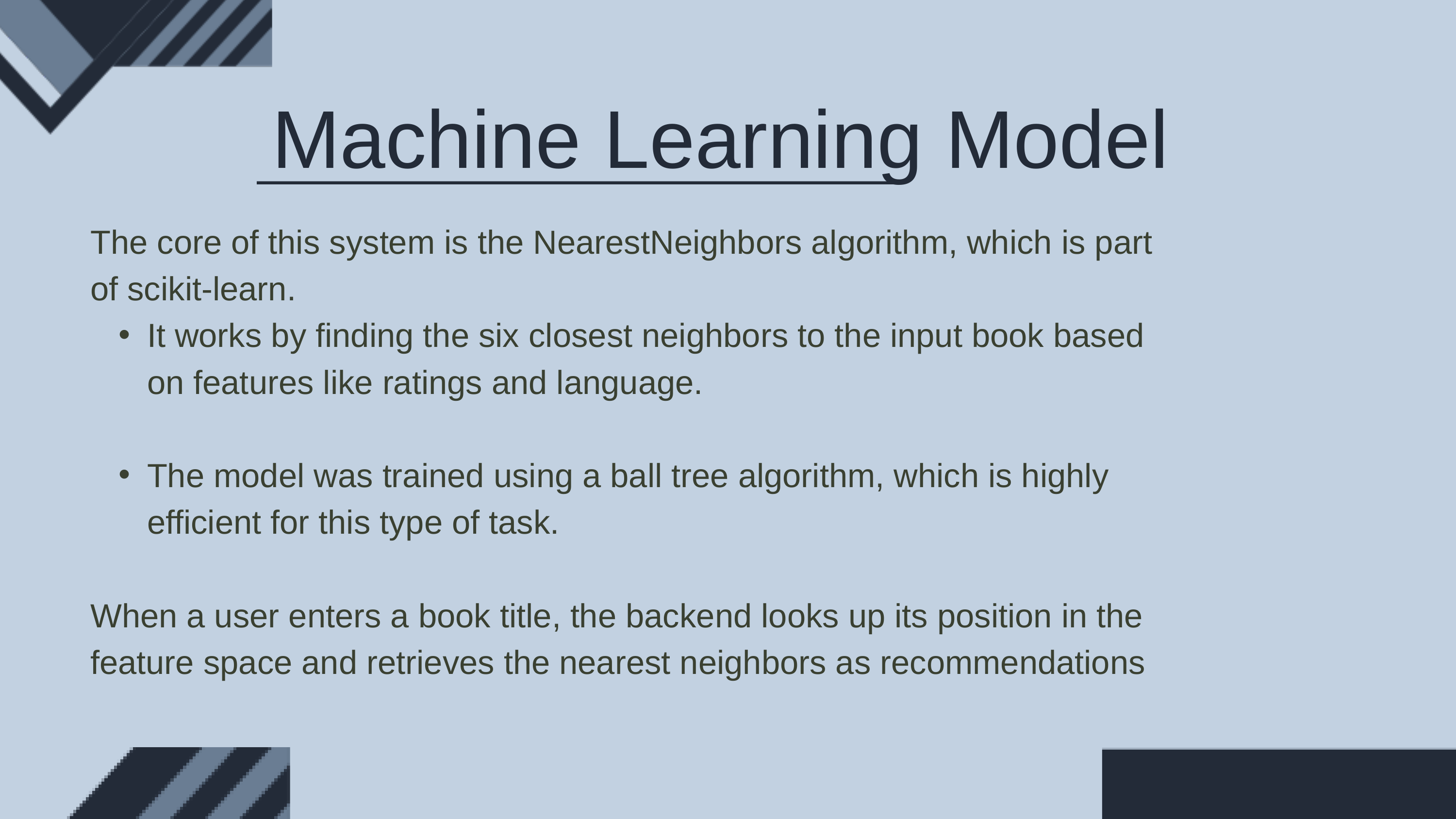

Machine Learning Model

The core of this system is the NearestNeighbors algorithm, which is part of scikit-learn.
It works by finding the six closest neighbors to the input book based on features like ratings and language.

The model was trained using a ball tree algorithm, which is highly efficient for this type of task.

When a user enters a book title, the backend looks up its position in the feature space and retrieves the nearest neighbors as recommendations